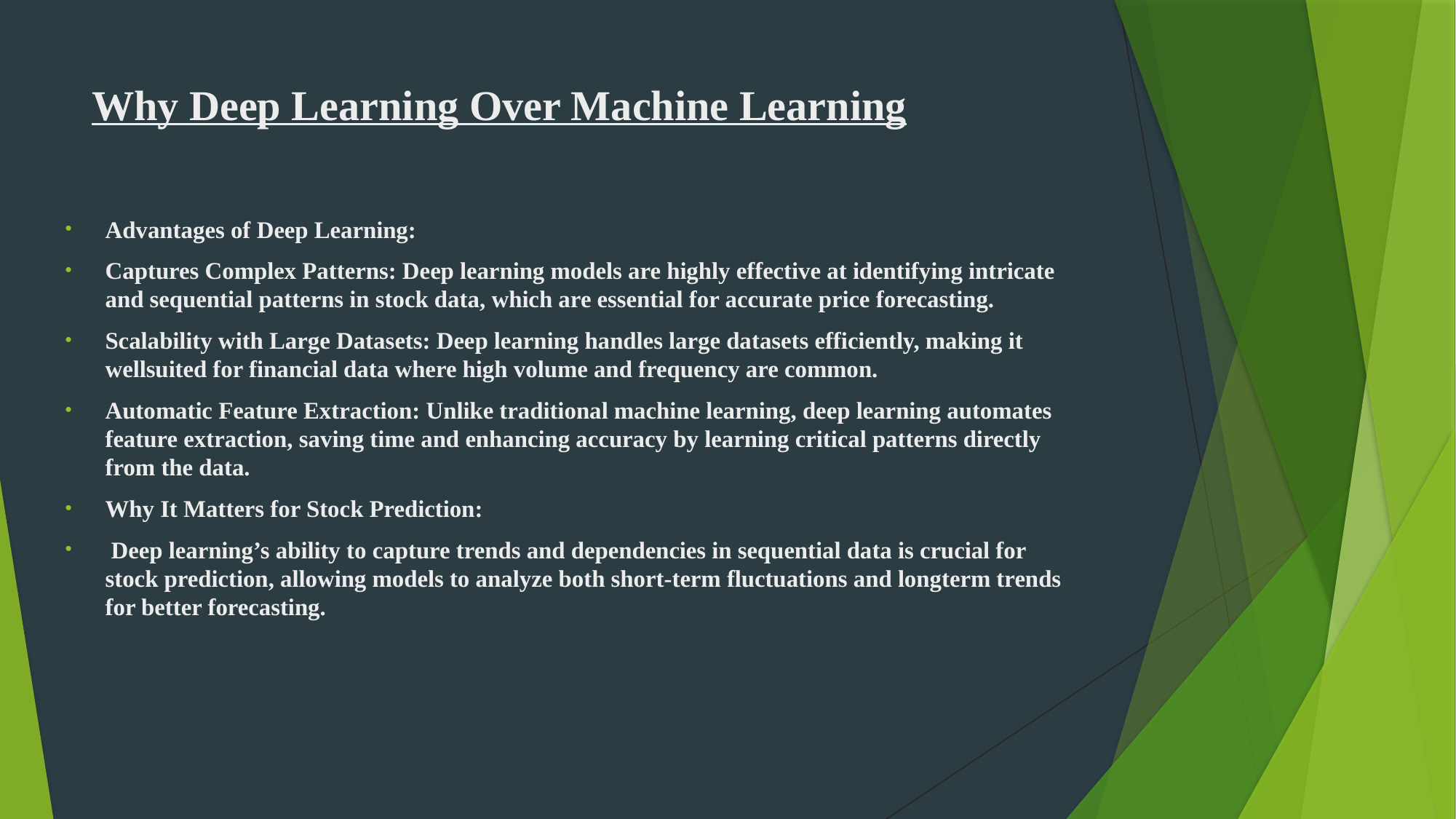

# Why Deep Learning Over Machine Learning

Advantages of Deep Learning:
Captures Complex Patterns: Deep learning models are highly effective at identifying intricate and sequential patterns in stock data, which are essential for accurate price forecasting.
Scalability with Large Datasets: Deep learning handles large datasets efficiently, making it wellsuited for financial data where high volume and frequency are common.
Automatic Feature Extraction: Unlike traditional machine learning, deep learning automates feature extraction, saving time and enhancing accuracy by learning critical patterns directly from the data.
Why It Matters for Stock Prediction:
 Deep learning’s ability to capture trends and dependencies in sequential data is crucial for stock prediction, allowing models to analyze both short-term fluctuations and longterm trends for better forecasting.